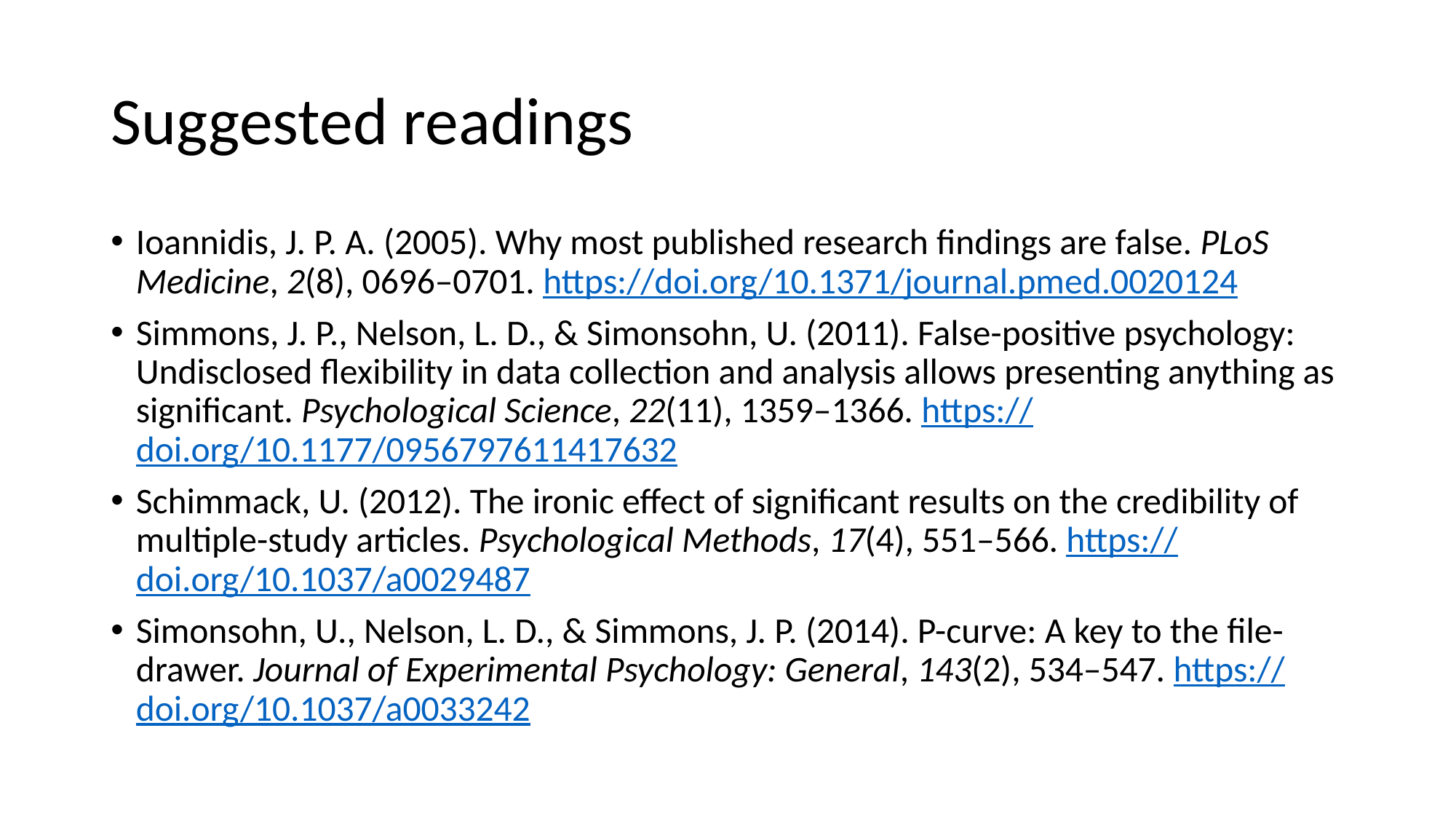

# Suggested readings
Ioannidis, J. P. A. (2005). Why most published research findings are false. PLoS Medicine, 2(8), 0696–0701. https://doi.org/10.1371/journal.pmed.0020124
Simmons, J. P., Nelson, L. D., & Simonsohn, U. (2011). False-positive psychology: Undisclosed flexibility in data collection and analysis allows presenting anything as significant. Psychological Science, 22(11), 1359–1366. https://doi.org/10.1177/0956797611417632
Schimmack, U. (2012). The ironic effect of significant results on the credibility of multiple-study articles. Psychological Methods, 17(4), 551–566. https://doi.org/10.1037/a0029487
Simonsohn, U., Nelson, L. D., & Simmons, J. P. (2014). P-curve: A key to the file-drawer. Journal of Experimental Psychology: General, 143(2), 534–547. https://doi.org/10.1037/a0033242